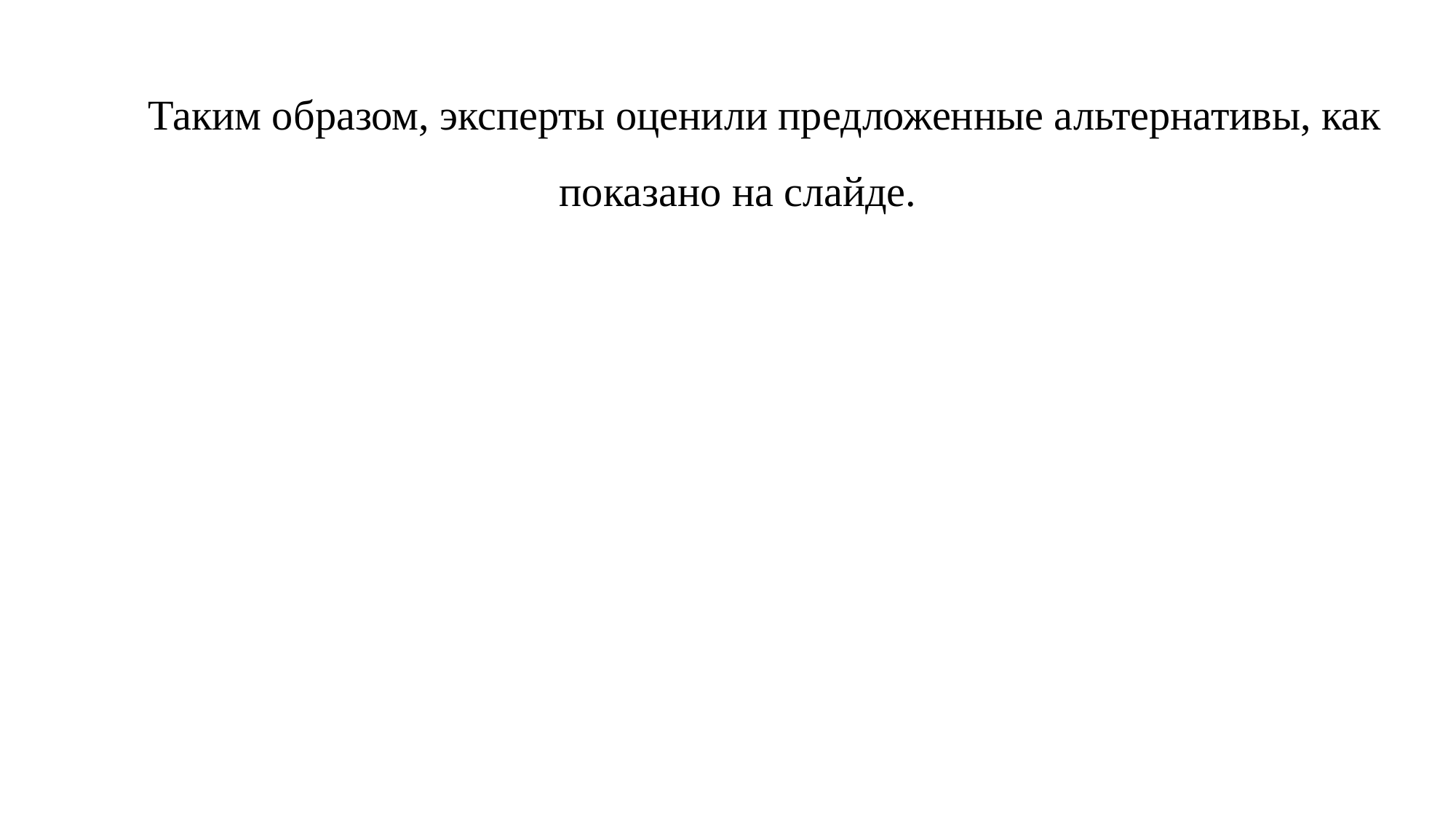

Таким образом, эксперты оценили предложенные альтернативы, как показано на слайде.